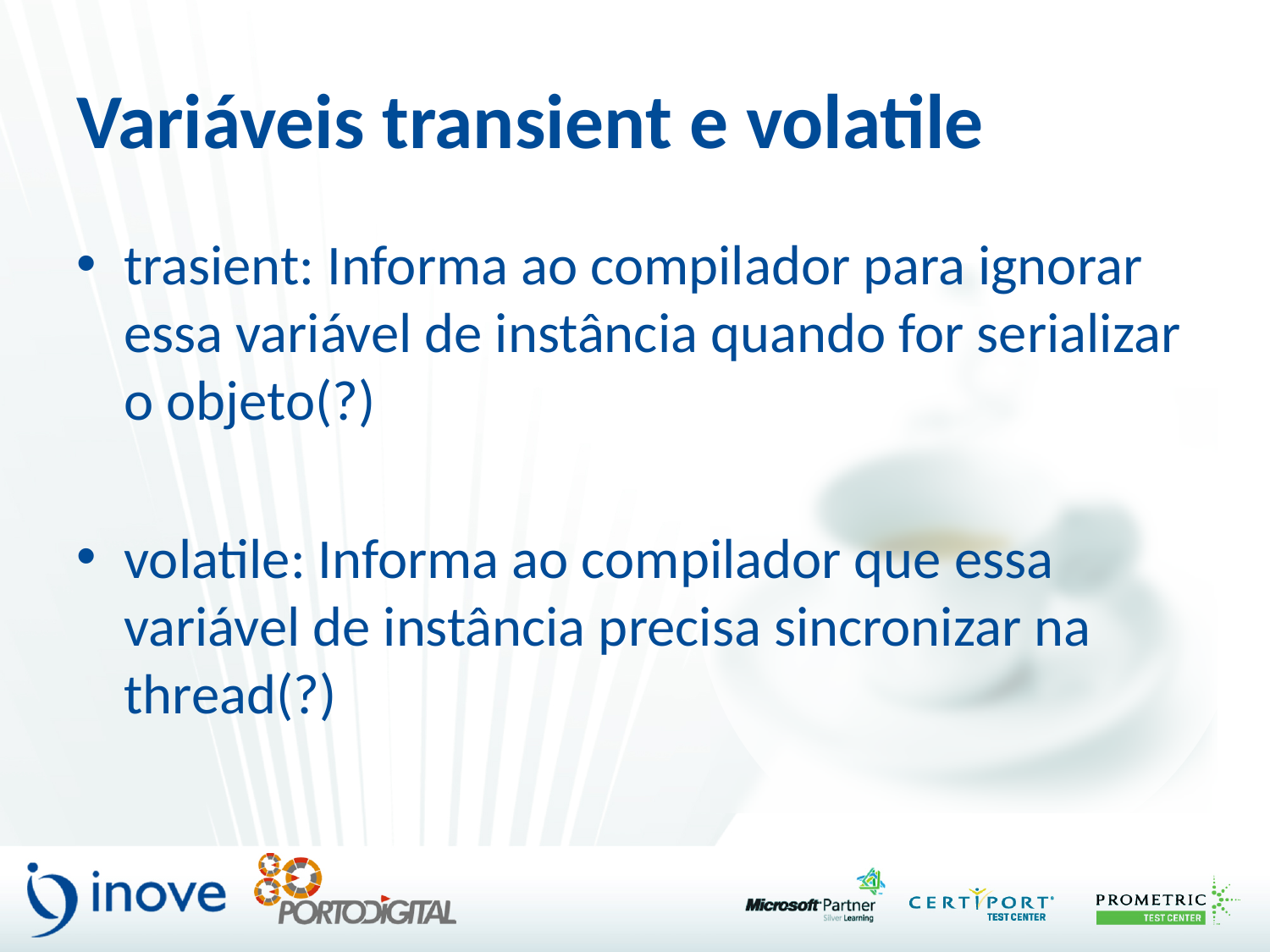

# Variáveis transient e volatile
trasient: Informa ao compilador para ignorar essa variável de instância quando for serializar o objeto(?)

volatile: Informa ao compilador que essa variável de instância precisa sincronizar na thread(?)